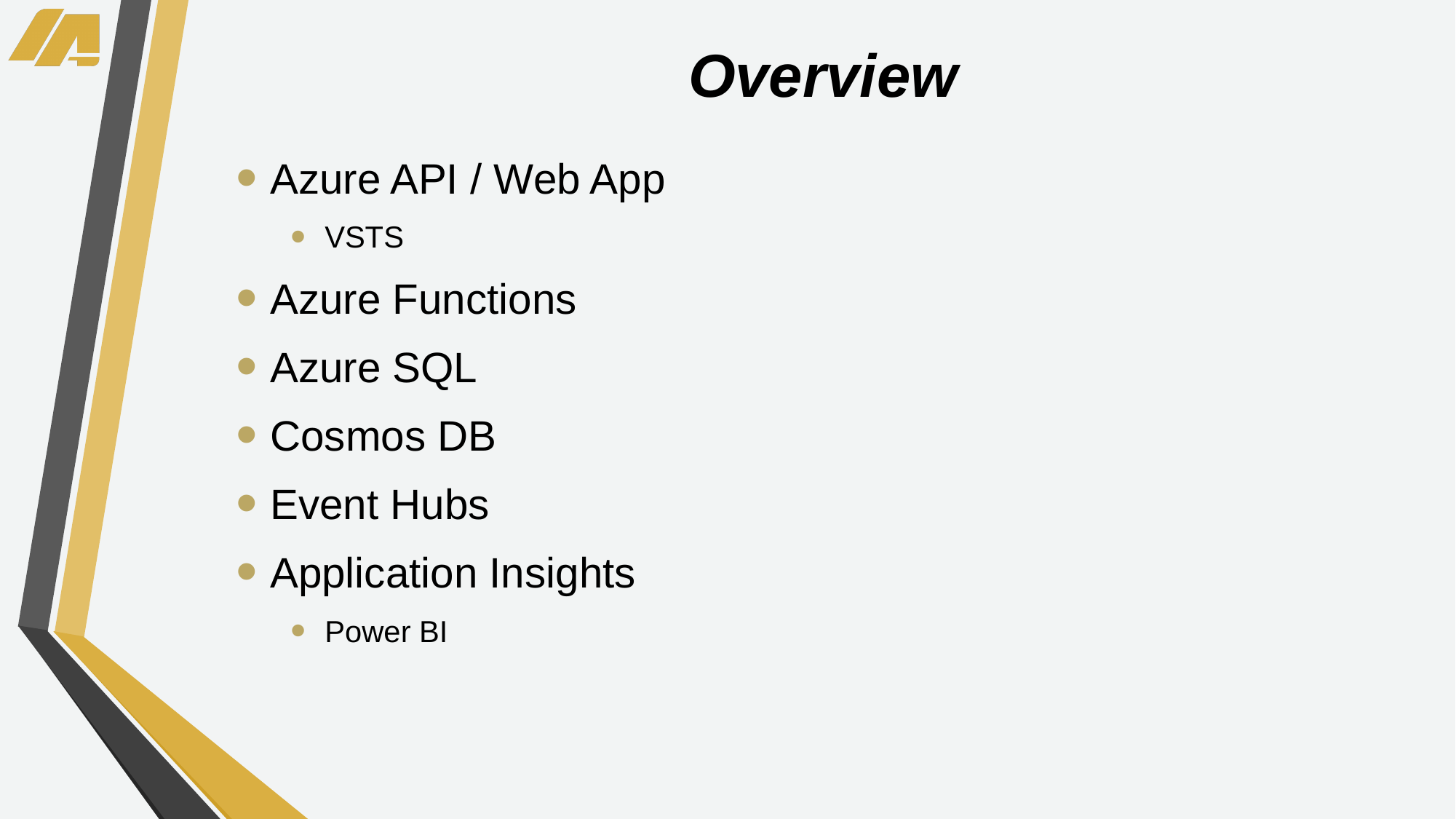

# Overview
Azure API / Web App
VSTS
Azure Functions
Azure SQL
Cosmos DB
Event Hubs
Application Insights
Power BI